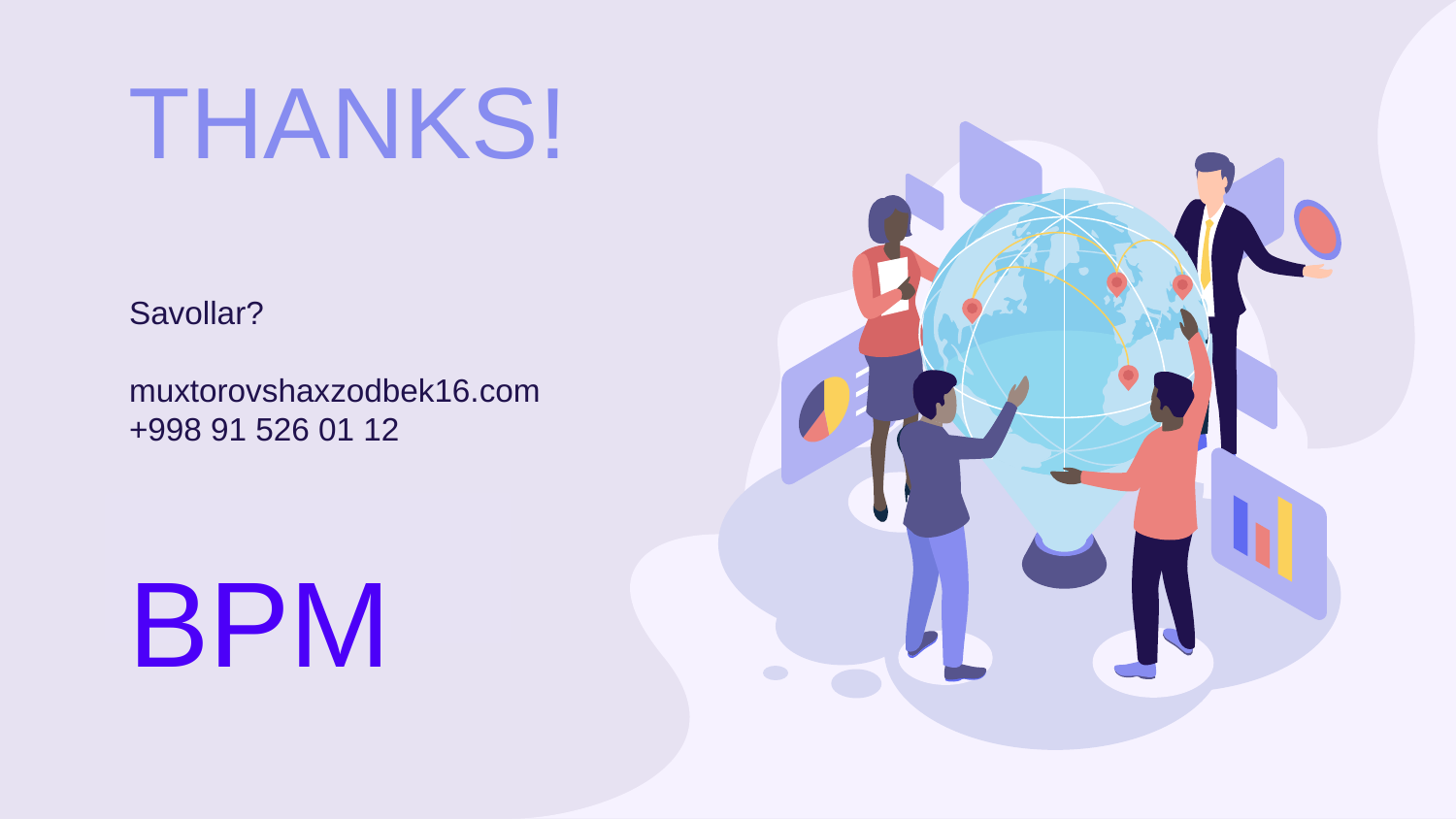

# THANKS!

Savollar?

muxtorovshaxzodbek16.com +998 91 526 01 12

BPM